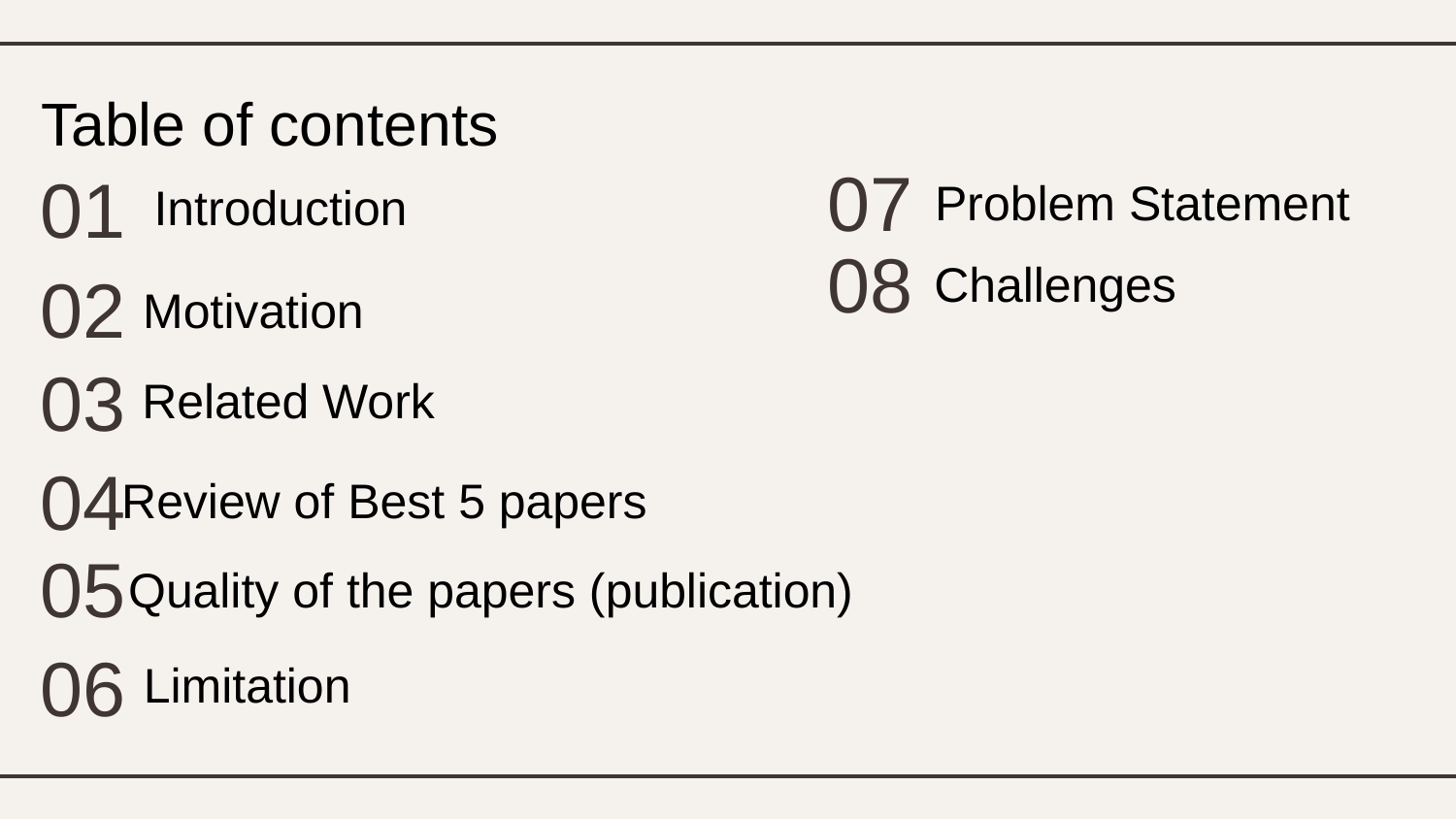

# Table of contents
07
01
Problem Statement
Introduction
08
02
Challenges
Motivation
03
Related Work
04
Review of Best 5 papers
05
Quality of the papers (publication)
06
Limitation